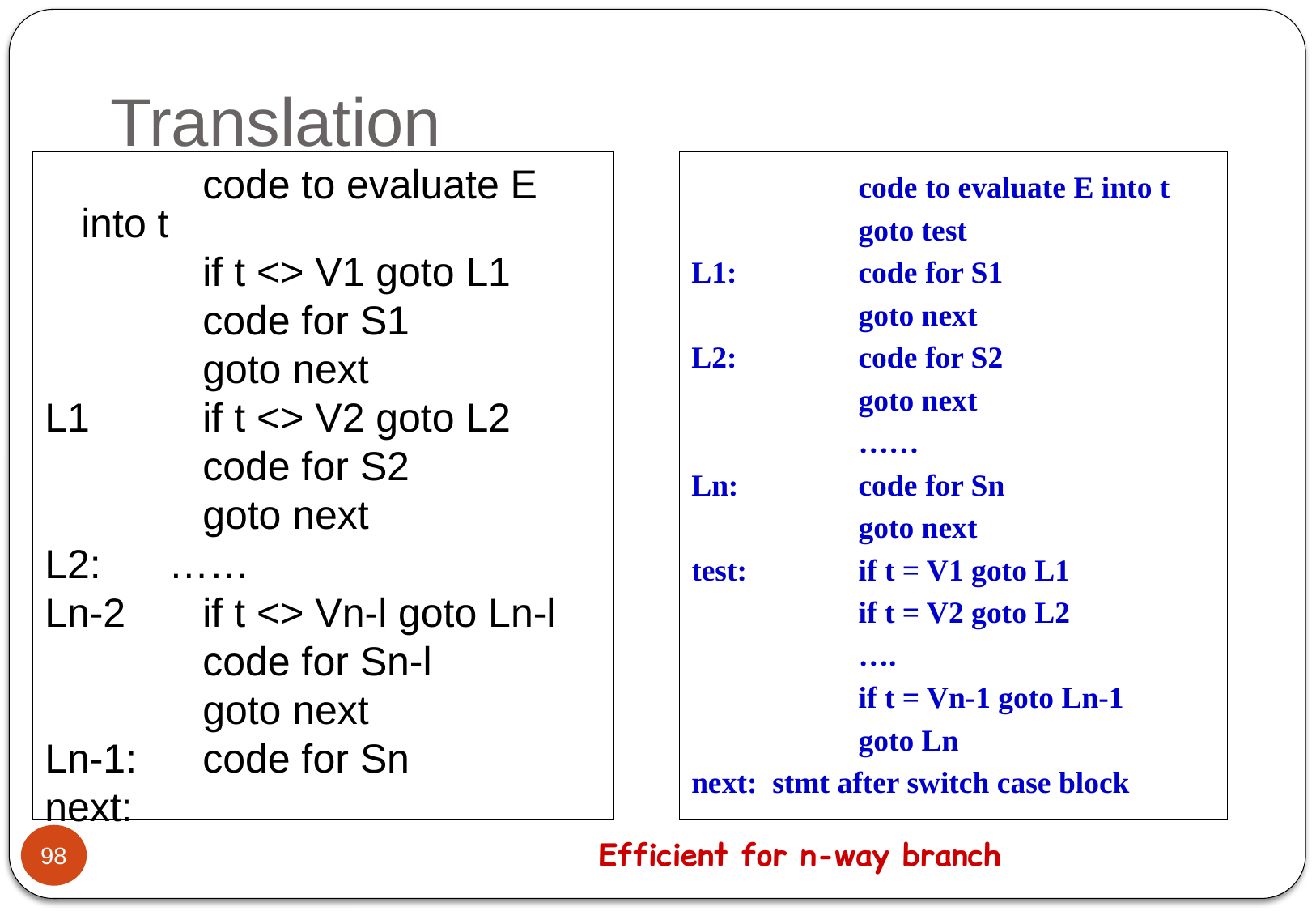

# Translation

		code to evaluate E into t
		if t <> V1 goto L1
		code for S1
		goto next
L1 	if t <> V2 goto L2
		code for S2
		goto next
L2:      ……
Ln-2 	if t <> Vn-l goto Ln-l
		code for Sn-l
		goto next
Ln-1:	code for Sn
next:
		code to evaluate E into t
		goto test
L1: 	code for S1
		goto next
L2: 	code for S2
		goto next
		……
Ln: 	code for Sn
		goto next
test: 	if t = V1 goto L1
		if t = V2 goto L2
		….
 		if t = Vn-1 goto Ln-1
		goto Ln
next:  stmt after switch case block
98
Efficient for n-way branch